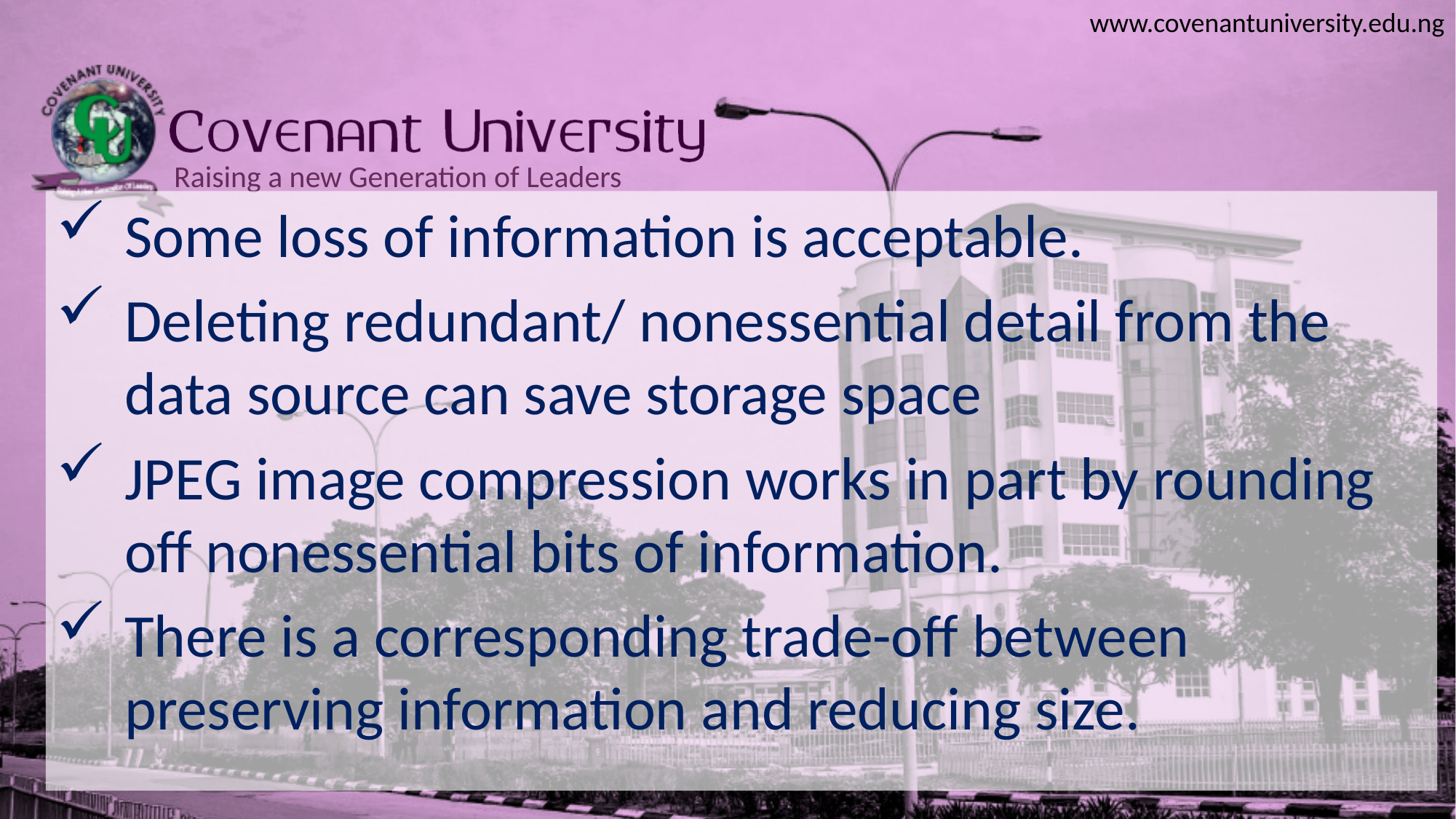

Some loss of information is acceptable.
Deleting redundant/ nonessential detail from the data source can save storage space
JPEG image compression works in part by rounding off nonessential bits of information.
There is a corresponding trade-off between preserving information and reducing size.